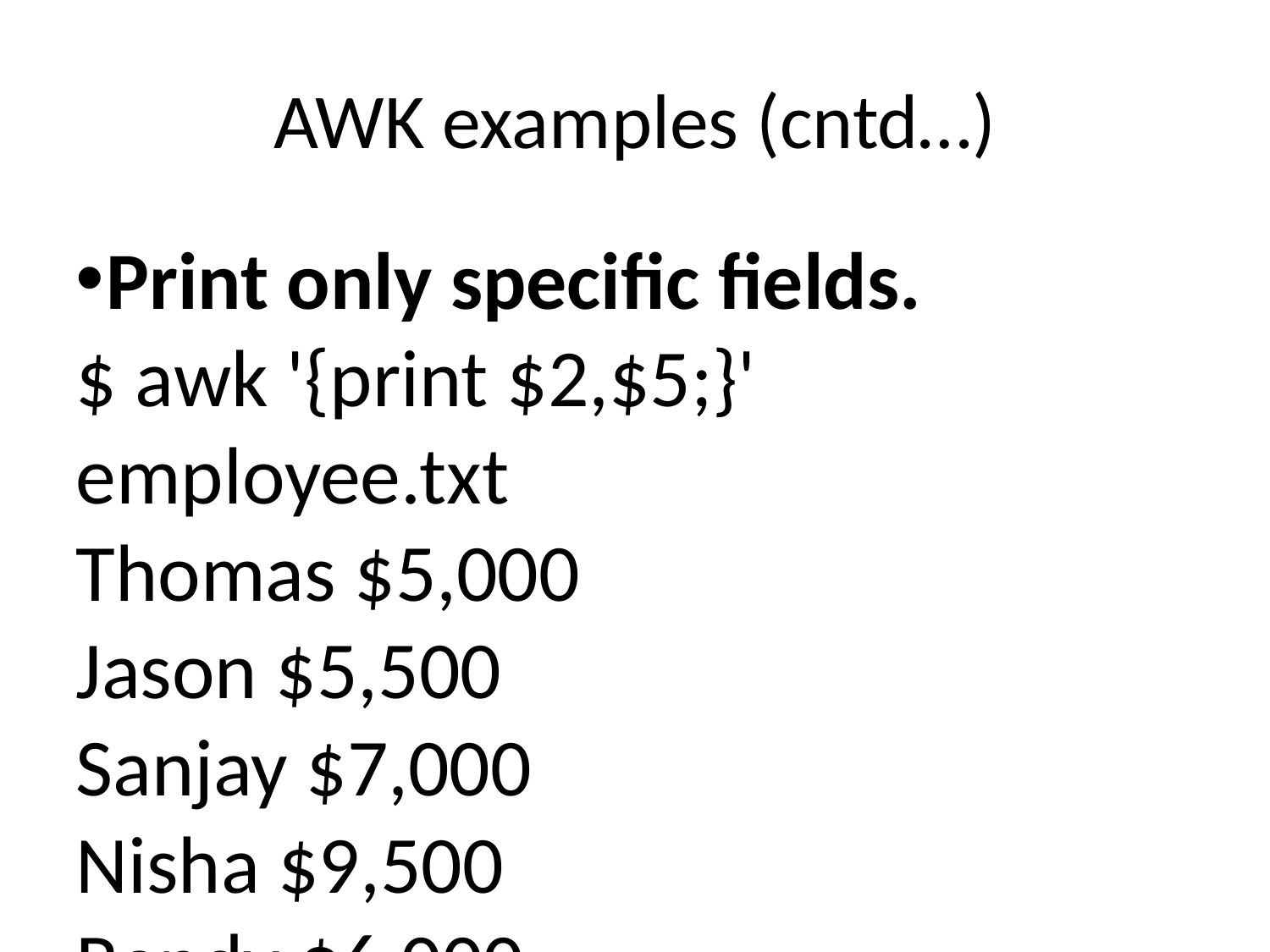

AWK examples (cntd…)
Print only specific fields.
$ awk '{print $2,$5;}' employee.txt
Thomas $5,000
Jason $5,500
Sanjay $7,000
Nisha $9,500
Randy $6,000

>>>> $0??